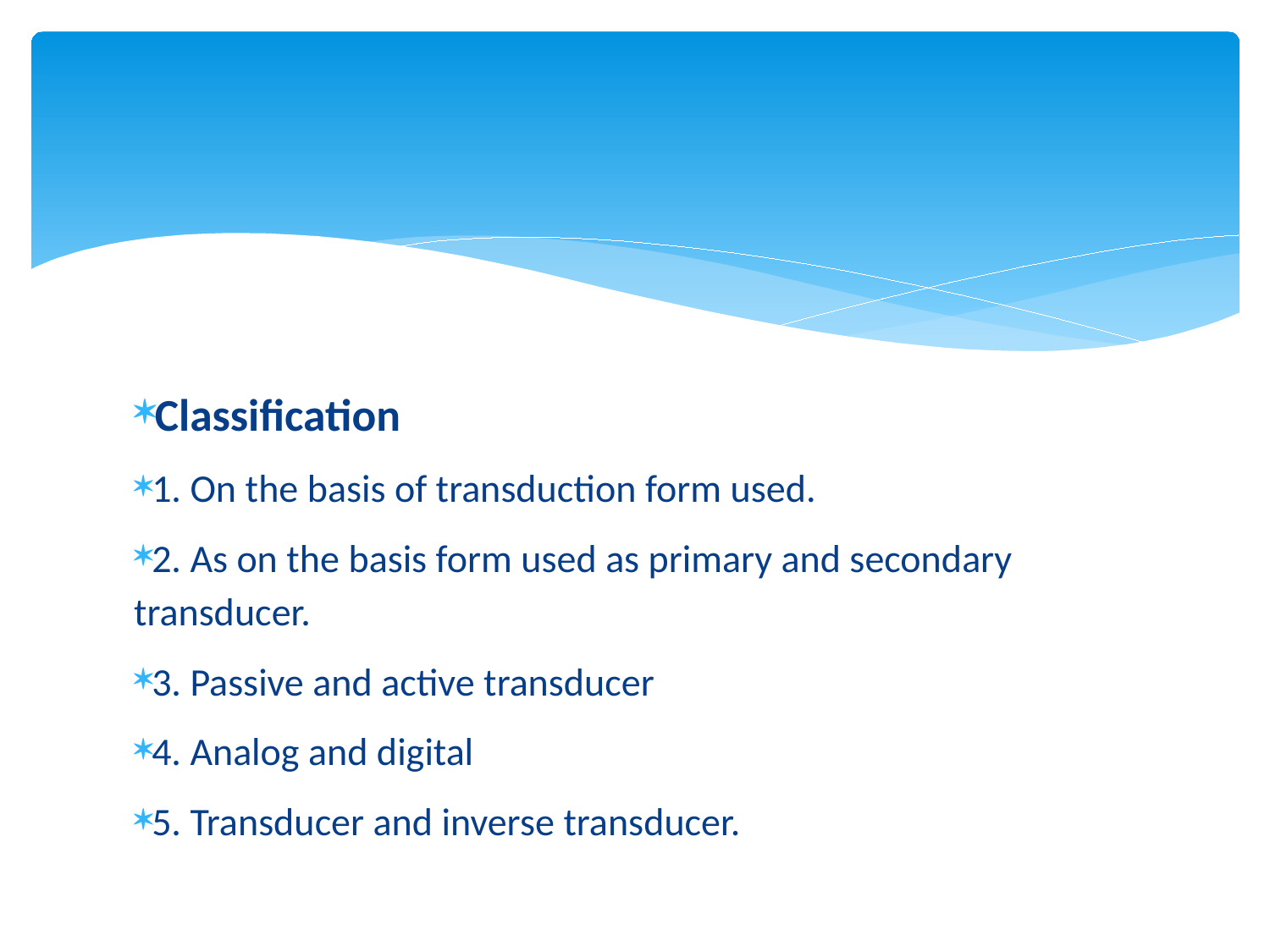

#
Classification
1. On the basis of transduction form used.
2. As on the basis form used as primary and secondary transducer.
3. Passive and active transducer
4. Analog and digital
5. Transducer and inverse transducer.